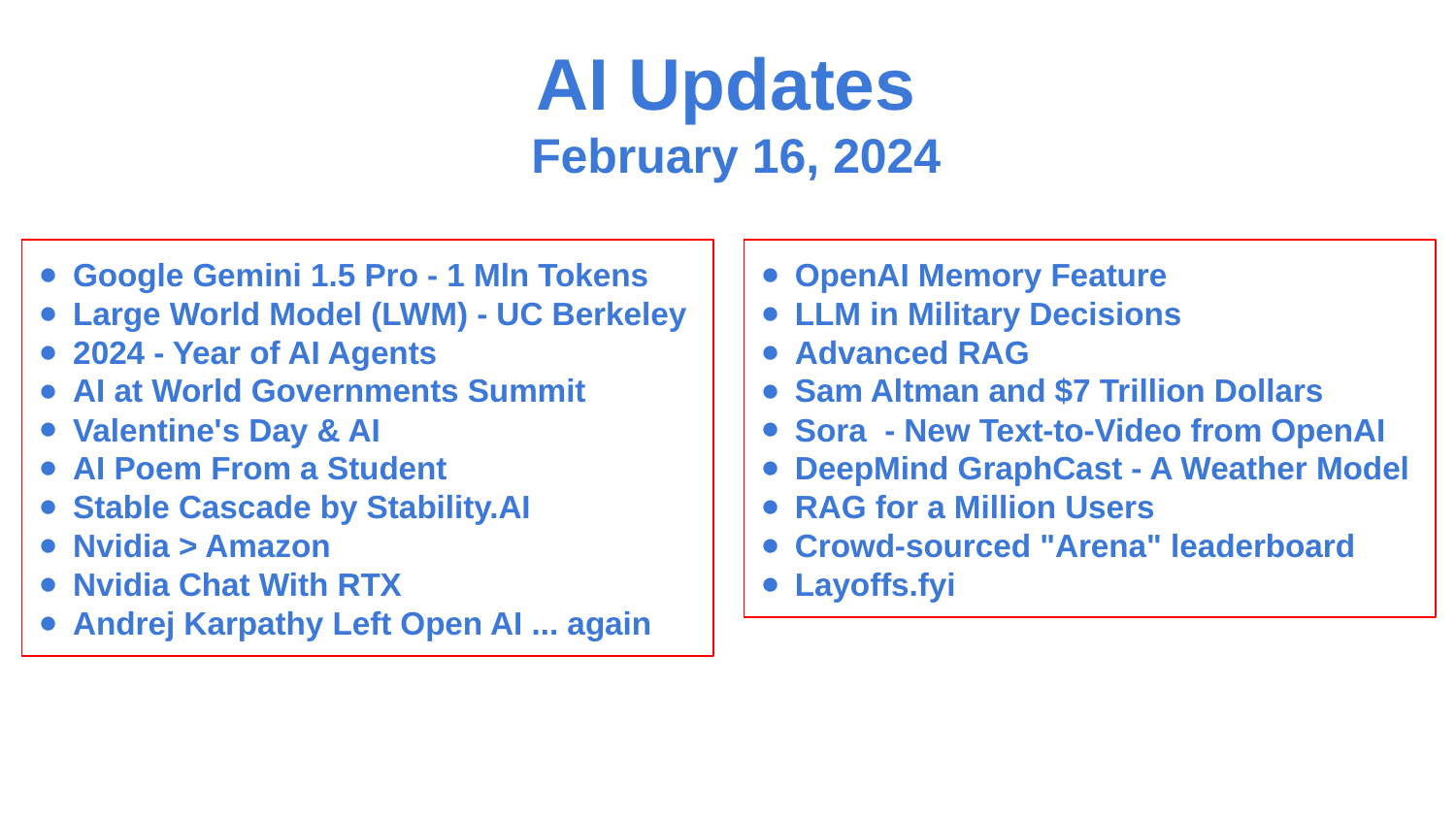

AI Updates
February 16, 2024
Google Gemini 1.5 Pro - 1 Mln Tokens
Large World Model (LWM) - UC Berkeley
2024 - Year of AI Agents
AI at World Governments Summit
Valentine's Day & AI
AI Poem From a Student
Stable Cascade by Stability.AI
Nvidia > Amazon
Nvidia Chat With RTX
Andrej Karpathy Left Open AI ... again
OpenAI Memory Feature
LLM in Military Decisions
Advanced RAG
Sam Altman and $7 Trillion Dollars
Sora  - New Text-to-Video from OpenAI
DeepMind GraphCast - A Weather Model
RAG for a Million Users
Crowd-sourced "Arena" leaderboard
Layoffs.fyi